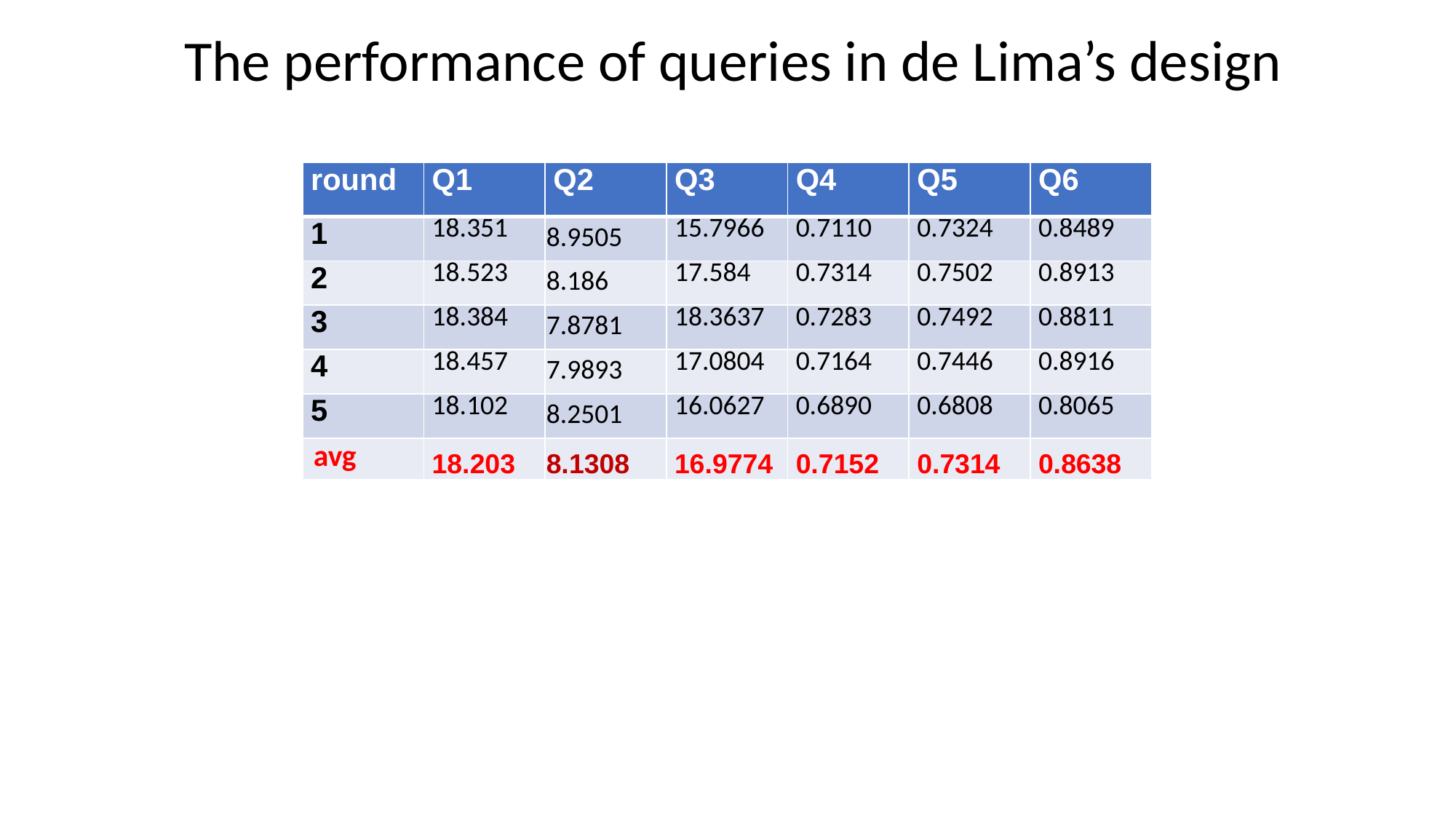

# The performance of queries in de Lima’s design
| round | Q1 | Q2 | Q3 | Q4 | Q5 | Q6 |
| --- | --- | --- | --- | --- | --- | --- |
| 1 | 18.351 | 8.9505 | 15.7966 | 0.7110 | 0.7324 | 0.8489 |
| 2 | 18.523 | 8.186 | 17.584 | 0.7314 | 0.7502 | 0.8913 |
| 3 | 18.384 | 7.8781 | 18.3637 | 0.7283 | 0.7492 | 0.8811 |
| 4 | 18.457 | 7.9893 | 17.0804 | 0.7164 | 0.7446 | 0.8916 |
| 5 | 18.102 | 8.2501 | 16.0627 | 0.6890 | 0.6808 | 0.8065 |
| avg | 18.203 | 8.1308 | 16.9774 | 0.7152 | 0.7314 | 0.8638 |